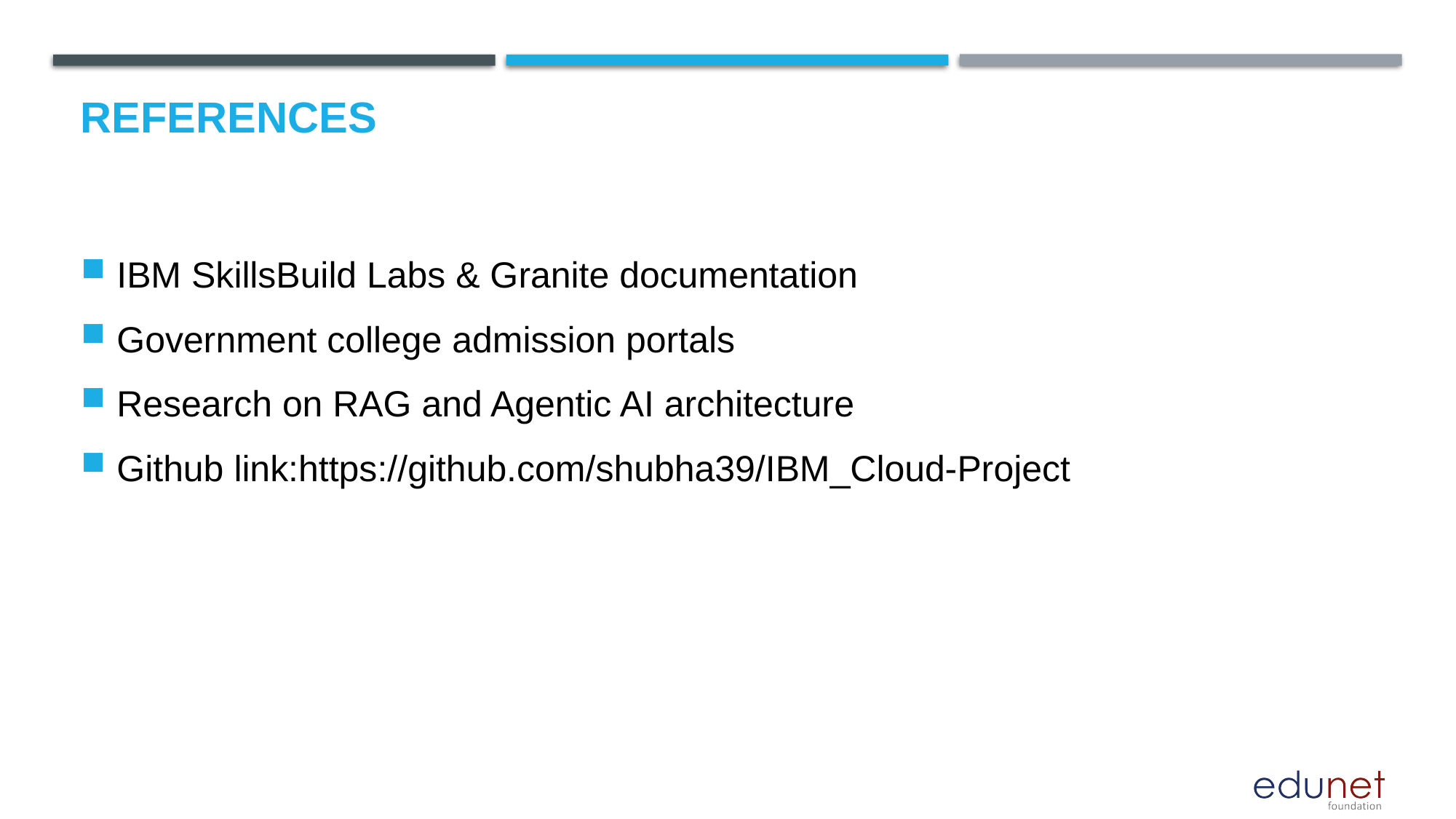

# References

IBM SkillsBuild Labs & Granite documentation
Government college admission portals
Research on RAG and Agentic AI architecture
Github link:https://github.com/shubha39/IBM_Cloud-Project